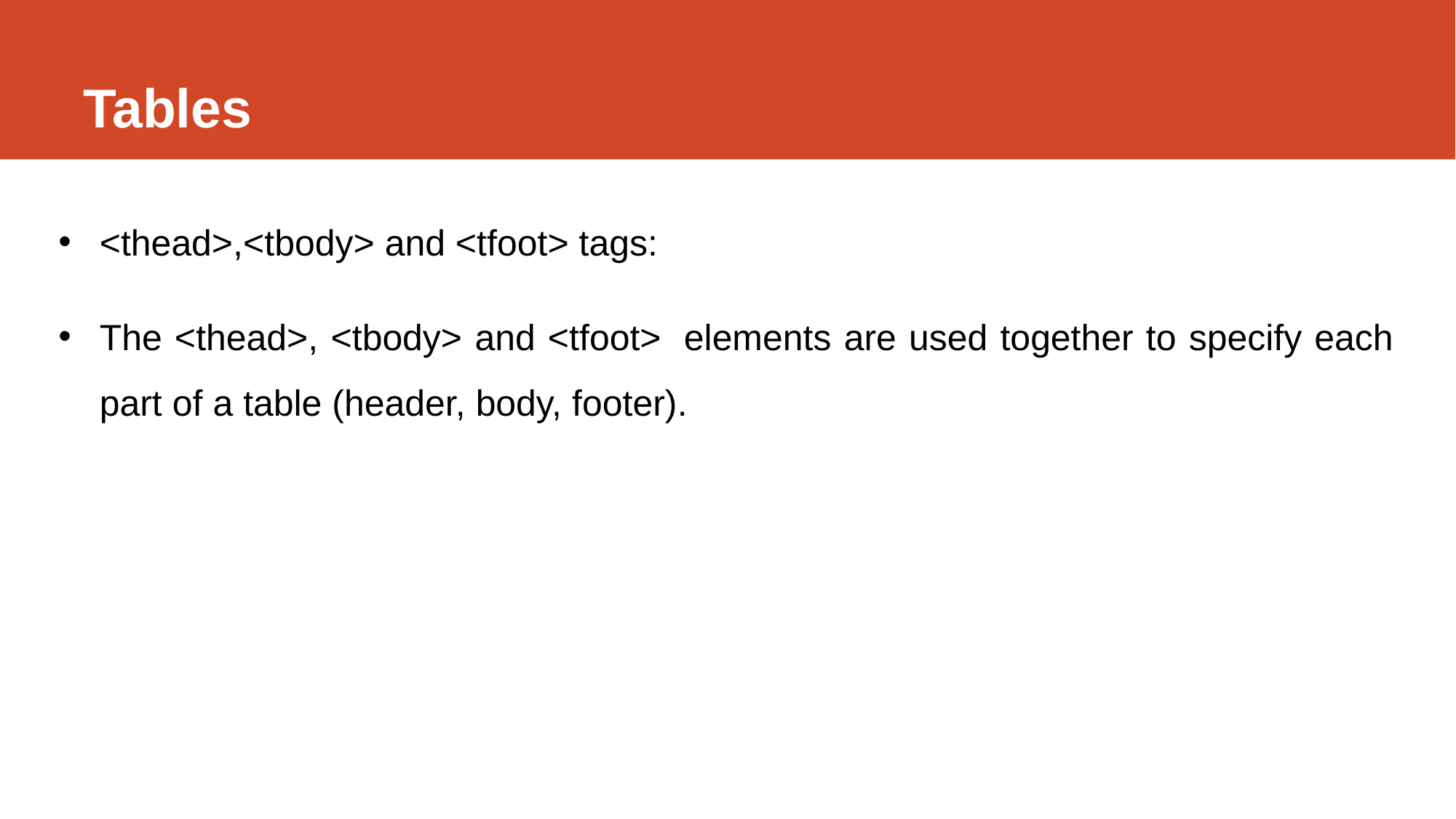

# Tables
<thead>,<tbody> and <tfoot> tags:
The <thead>, <tbody> and <tfoot>  elements are used together to specify each part of a table (header, body, footer).